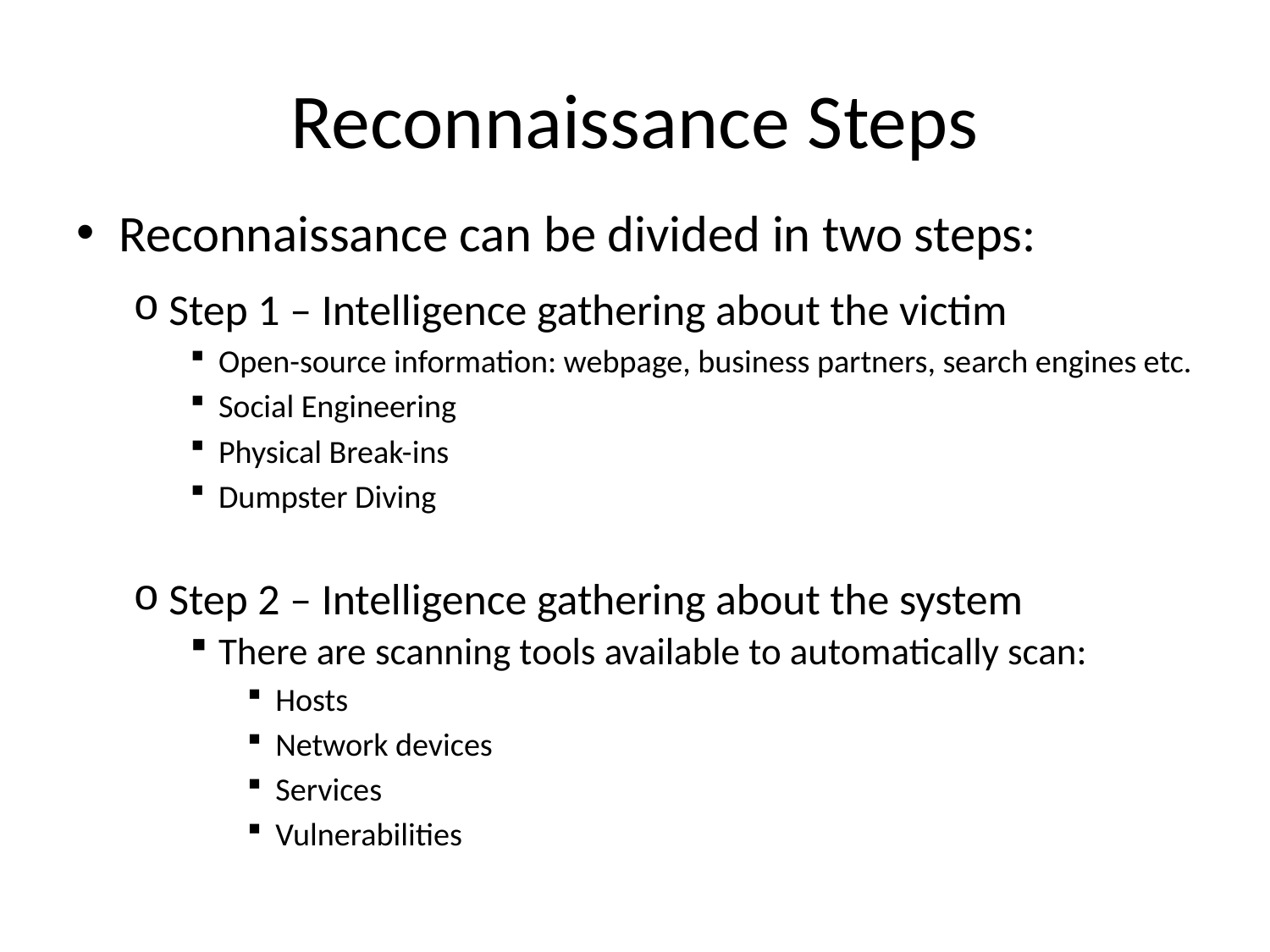

# Reconnaissance Steps
Reconnaissance can be divided in two steps:
Step 1 – Intelligence gathering about the victim
Open-source information: webpage, business partners, search engines etc.
Social Engineering
Physical Break-ins
Dumpster Diving

Step 2 – Intelligence gathering about the system
There are scanning tools available to automatically scan:
Hosts
Network devices
Services
Vulnerabilities